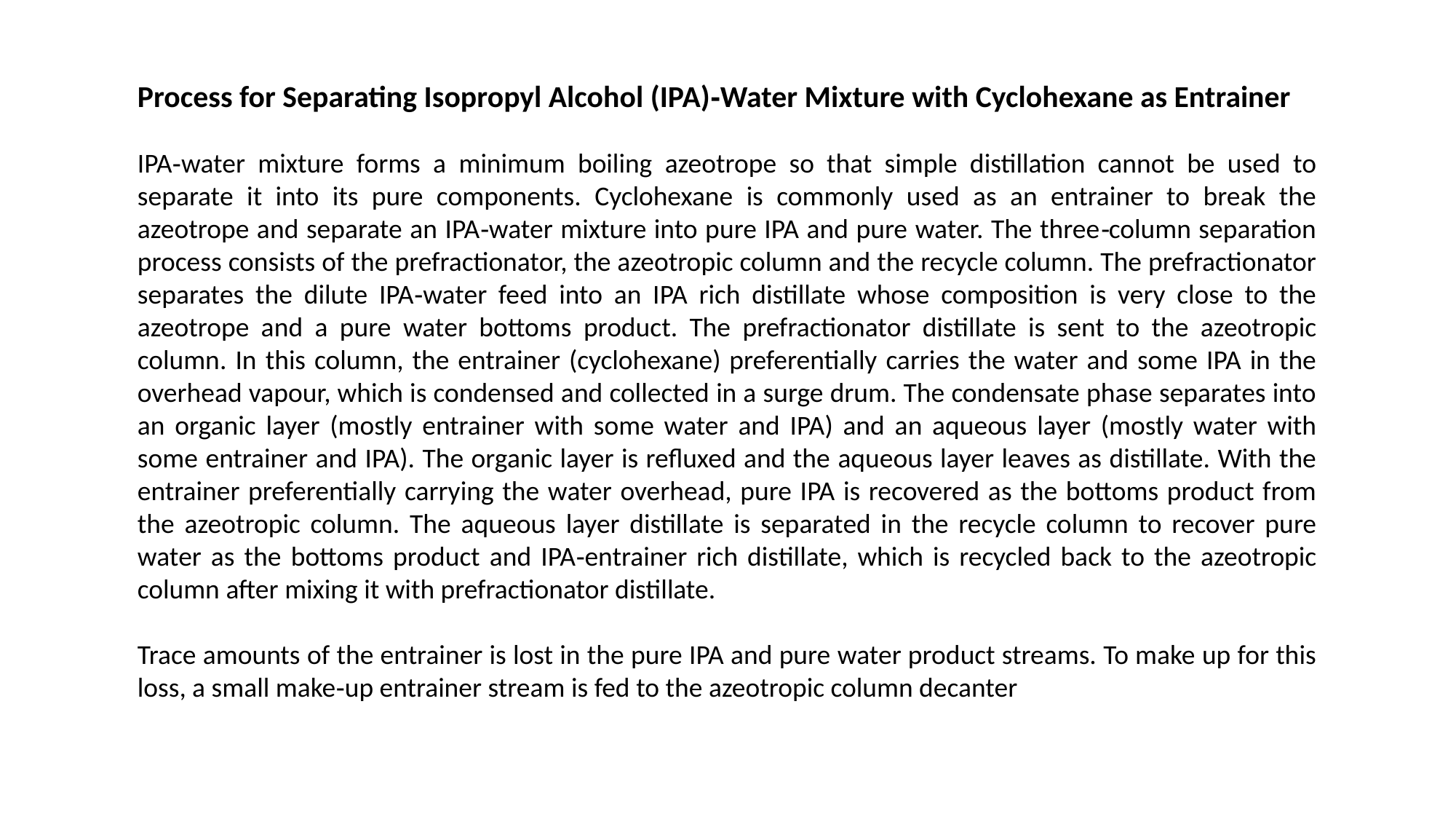

Process for Separating Isopropyl Alcohol (IPA)‐Water Mixture with Cyclohexane as Entrainer

IPA‐water mixture forms a minimum boiling azeotrope so that simple distillation cannot be used to separate it into its pure components. Cyclohexane is commonly used as an entrainer to break the azeotrope and separate an IPA‐water mixture into pure IPA and pure water. The three‐column separation process consists of the prefractionator, the azeotropic column and the recycle column. The prefractionator separates the dilute IPA‐water feed into an IPA rich distillate whose composition is very close to the azeotrope and a pure water bottoms product. The prefractionator distillate is sent to the azeotropic column. In this column, the entrainer (cyclohexane) preferentially carries the water and some IPA in the overhead vapour, which is condensed and collected in a surge drum. The condensate phase separates into an organic layer (mostly entrainer with some water and IPA) and an aqueous layer (mostly water with some entrainer and IPA). The organic layer is refluxed and the aqueous layer leaves as distillate. With the entrainer preferentially carrying the water overhead, pure IPA is recovered as the bottoms product from the azeotropic column. The aqueous layer distillate is separated in the recycle column to recover pure water as the bottoms product and IPA‐entrainer rich distillate, which is recycled back to the azeotropic column after mixing it with prefractionator distillate.

Trace amounts of the entrainer is lost in the pure IPA and pure water product streams. To make up for this loss, a small make‐up entrainer stream is fed to the azeotropic column decanter